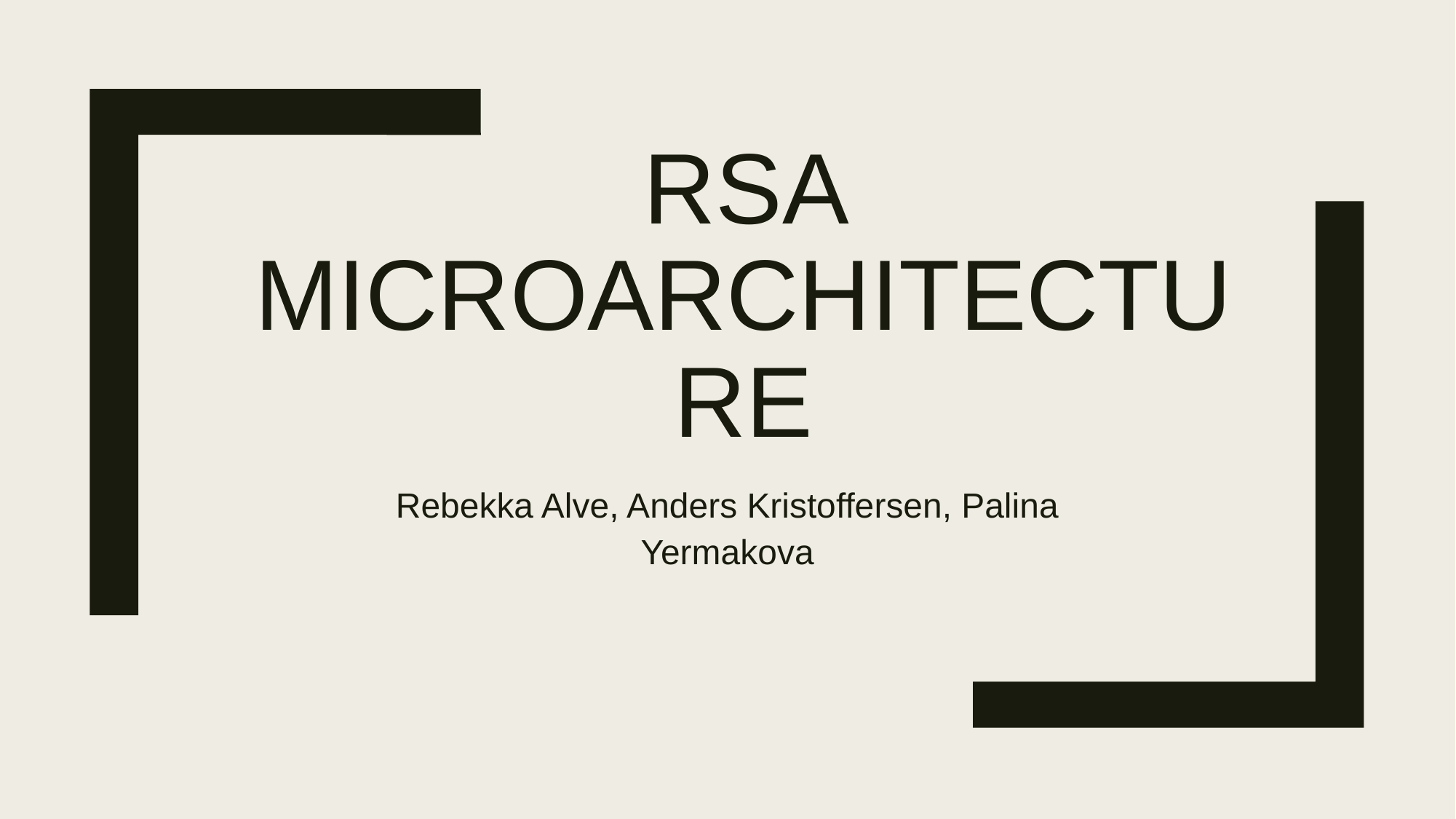

# RSA Microarchitecture
Rebekka Alve, Anders Kristoffersen, Palina Yermakova